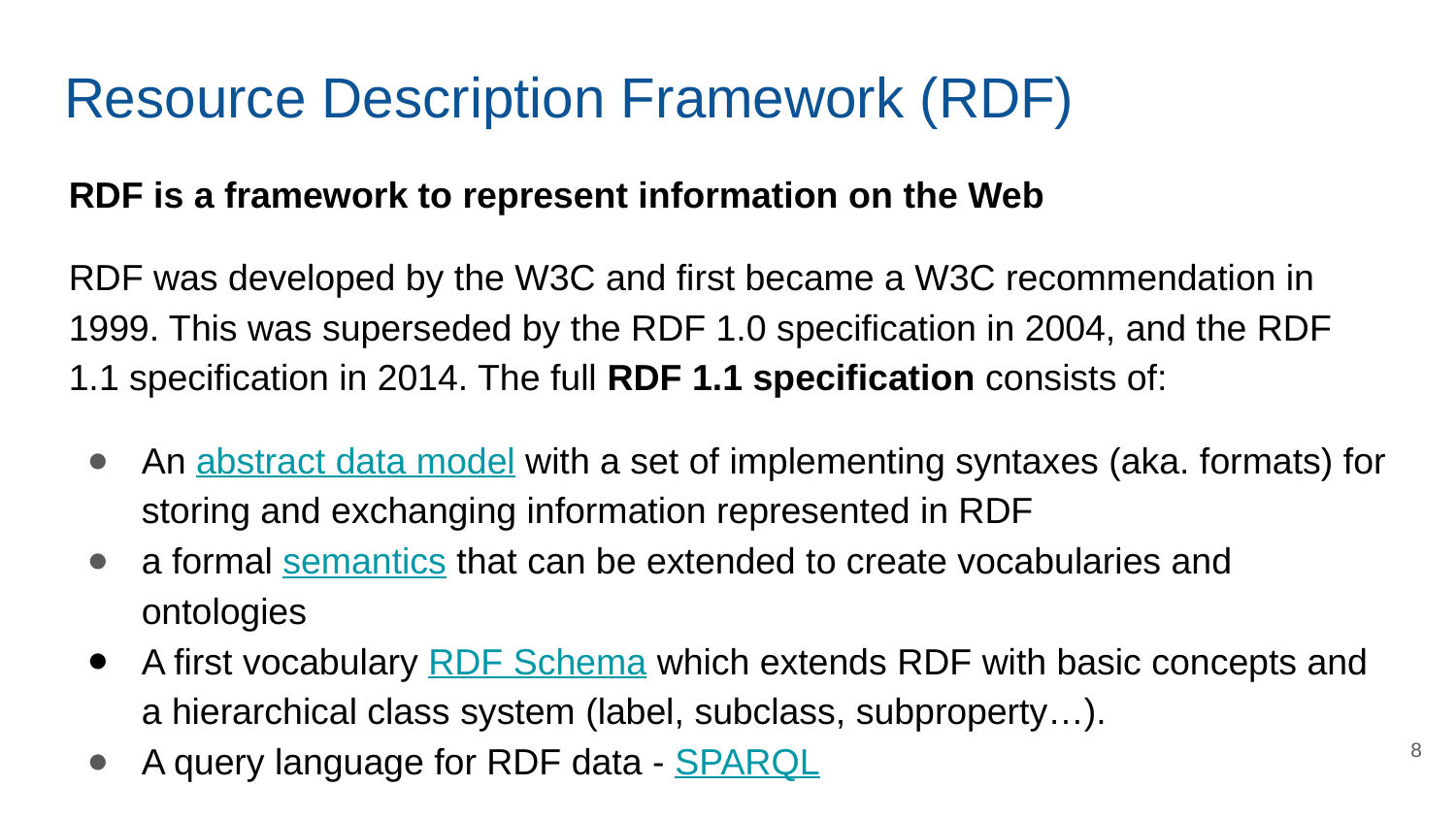

# Resource Description Framework (RDF)
RDF is a framework to represent information on the Web
RDF was developed by the W3C and first became a W3C recommendation in 1999. This was superseded by the RDF 1.0 specification in 2004, and the RDF 1.1 specification in 2014. The full RDF 1.1 specification consists of:
An abstract data model with a set of implementing syntaxes (aka. formats) for storing and exchanging information represented in RDF
a formal semantics that can be extended to create vocabularies and ontologies
A first vocabulary RDF Schema which extends RDF with basic concepts and a hierarchical class system (label, subclass, subproperty…).
A query language for RDF data - SPARQL
8